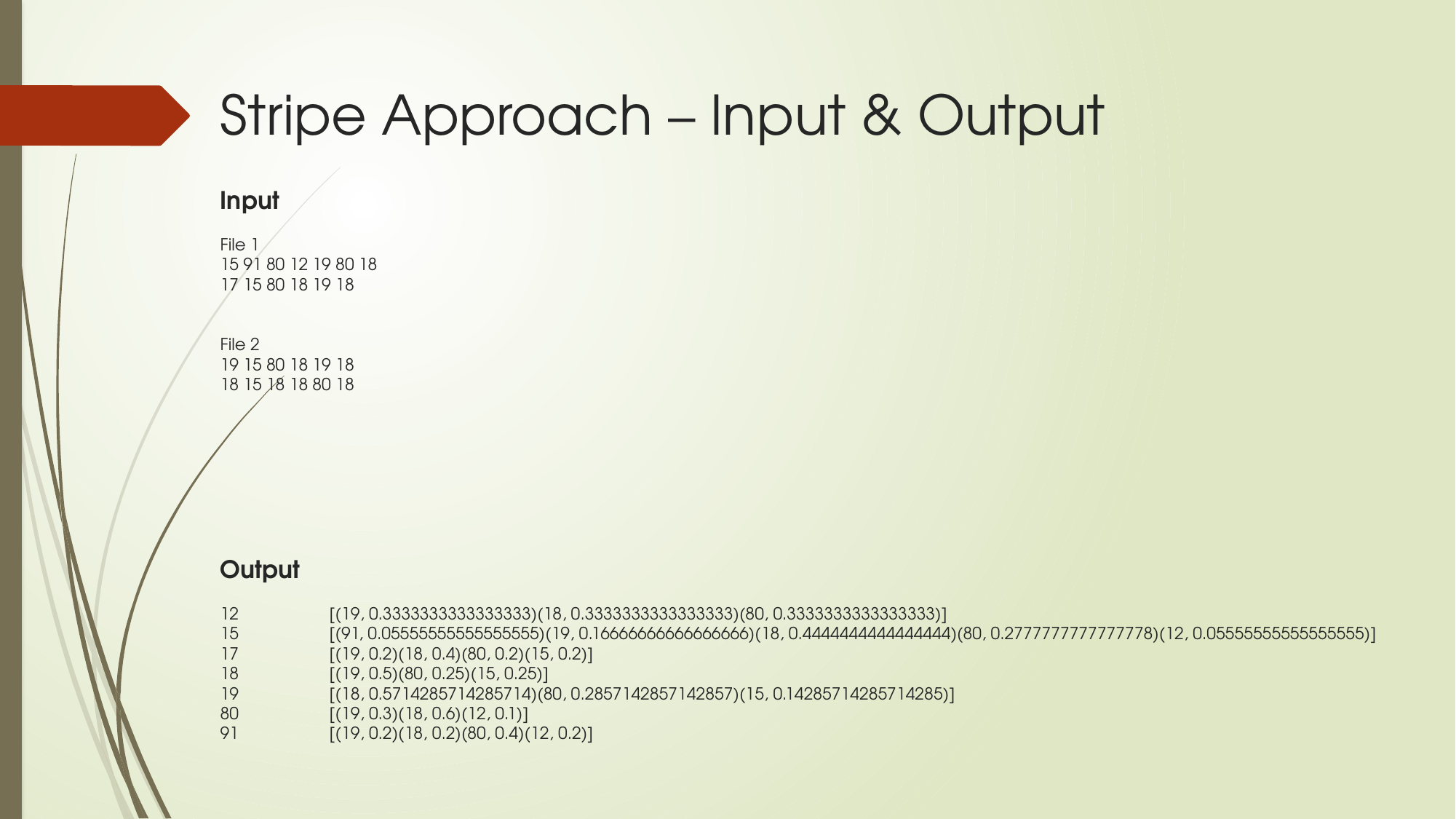

# Stripe Approach – Input & Output
Input

File 1
15 91 80 12 19 80 18
17 15 80 18 19 18

File 2
19 15 80 18 19 18
18 15 18 18 80 18

Output

12	[(19, 0.3333333333333333)(18, 0.3333333333333333)(80, 0.3333333333333333)]
15	[(91, 0.05555555555555555)(19, 0.16666666666666666)(18, 0.4444444444444444)(80, 0.2777777777777778)(12, 0.05555555555555555)]
17	[(19, 0.2)(18, 0.4)(80, 0.2)(15, 0.2)]
18	[(19, 0.5)(80, 0.25)(15, 0.25)]
19	[(18, 0.5714285714285714)(80, 0.2857142857142857)(15, 0.14285714285714285)]
80	[(19, 0.3)(18, 0.6)(12, 0.1)]
91	[(19, 0.2)(18, 0.2)(80, 0.4)(12, 0.2)]